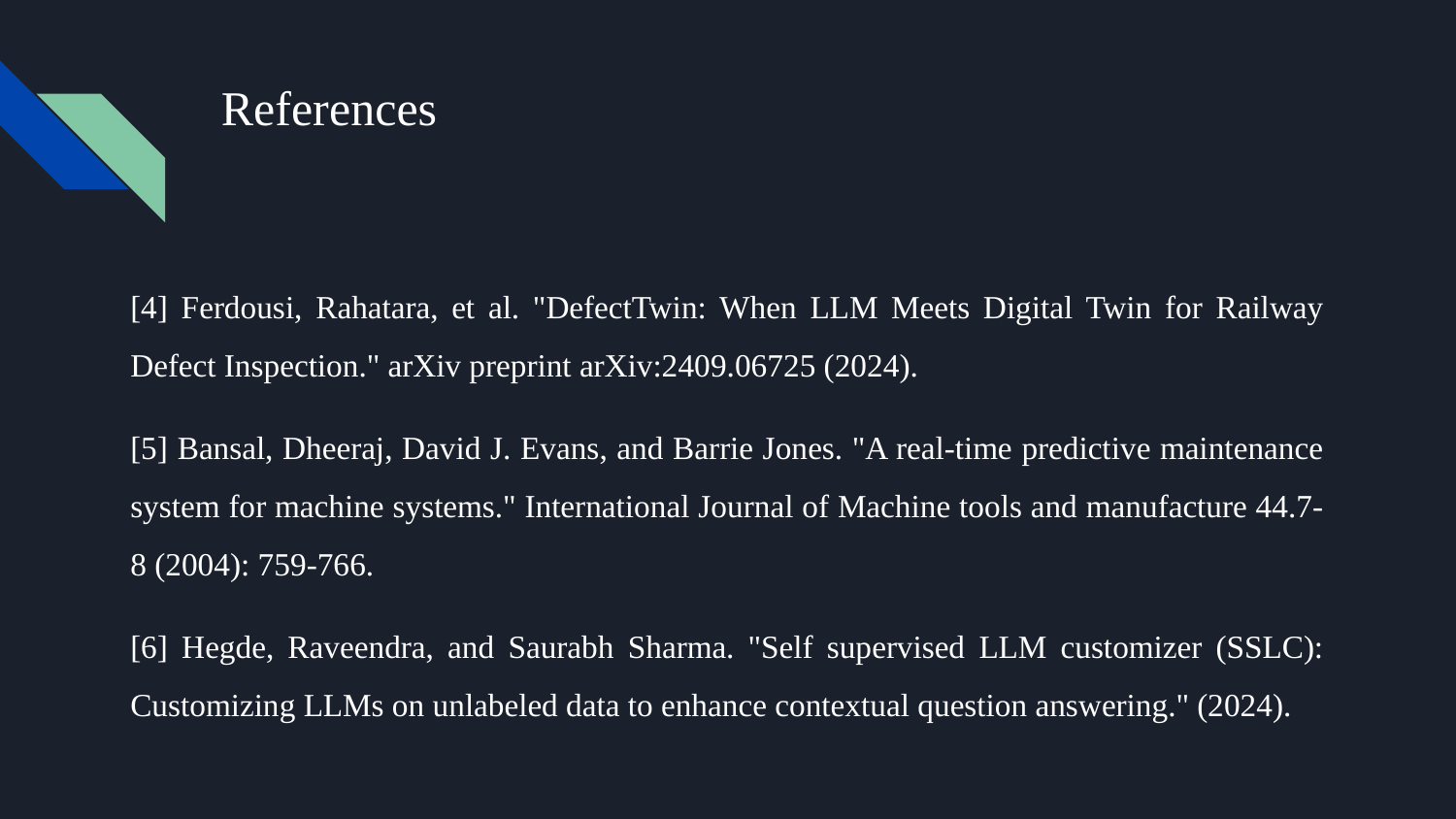

# References
[4] Ferdousi, Rahatara, et al. "DefectTwin: When LLM Meets Digital Twin for Railway Defect Inspection." arXiv preprint arXiv:2409.06725 (2024).
[5] Bansal, Dheeraj, David J. Evans, and Barrie Jones. "A real-time predictive maintenance system for machine systems." International Journal of Machine tools and manufacture 44.7-8 (2004): 759-766.
[6] Hegde, Raveendra, and Saurabh Sharma. "Self supervised LLM customizer (SSLC): Customizing LLMs on unlabeled data to enhance contextual question answering." (2024).